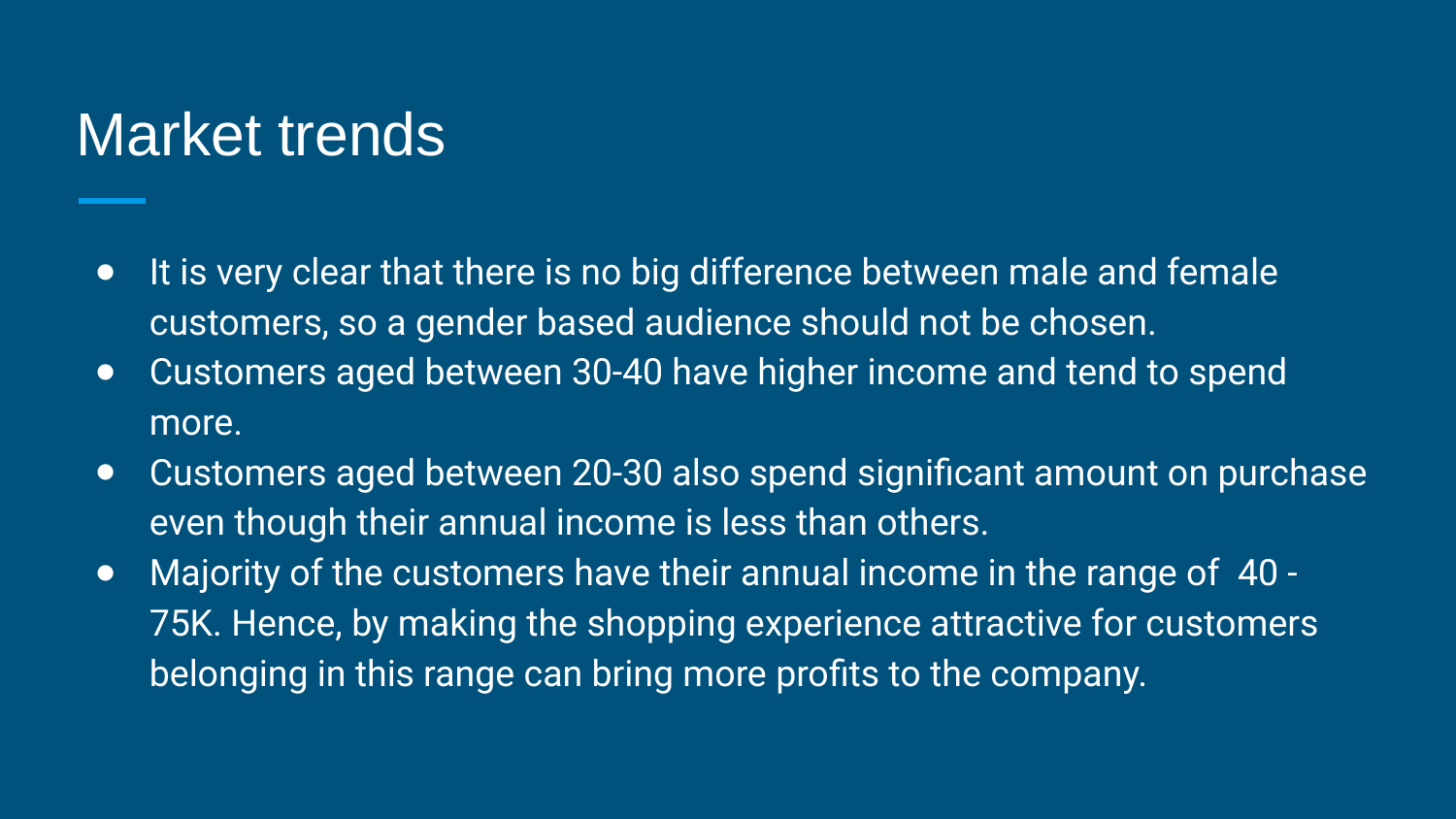

# Market trends

It is very clear that there is no big difference between male and female customers, so a gender based audience should not be chosen.
Customers aged between 30-40 have higher income and tend to spend more.
Customers aged between 20-30 also spend significant amount on purchase even though their annual income is less than others.
Majority of the customers have their annual income in the range of  40 - 75K. Hence, by making the shopping experience attractive for customers  belonging in this range can bring more profits to the company.